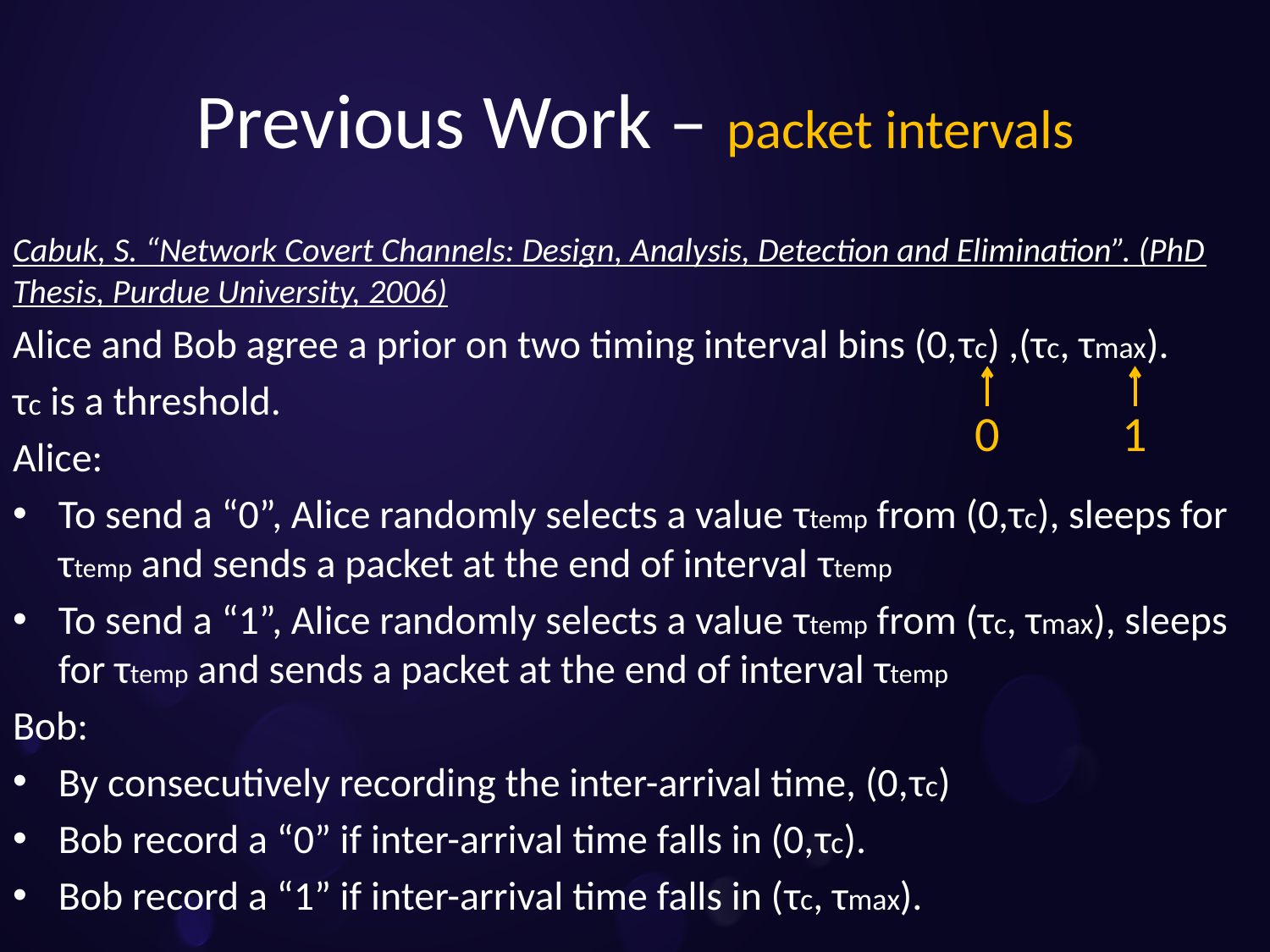

# Previous Work – packet intervals
Cabuk, S. “Network Covert Channels: Design, Analysis, Detection and Elimination”. (PhD Thesis, Purdue University, 2006)
Alice and Bob agree a prior on two timing interval bins (0,τc) ,(τc, τmax).
τc is a threshold.
Alice:
To send a “0”, Alice randomly selects a value τtemp from (0,τc), sleeps for τtemp and sends a packet at the end of interval τtemp
To send a “1”, Alice randomly selects a value τtemp from (τc, τmax), sleeps for τtemp and sends a packet at the end of interval τtemp
Bob:
By consecutively recording the inter-arrival time, (0,τc)
Bob record a “0” if inter-arrival time falls in (0,τc).
Bob record a “1” if inter-arrival time falls in (τc, τmax).
0
1